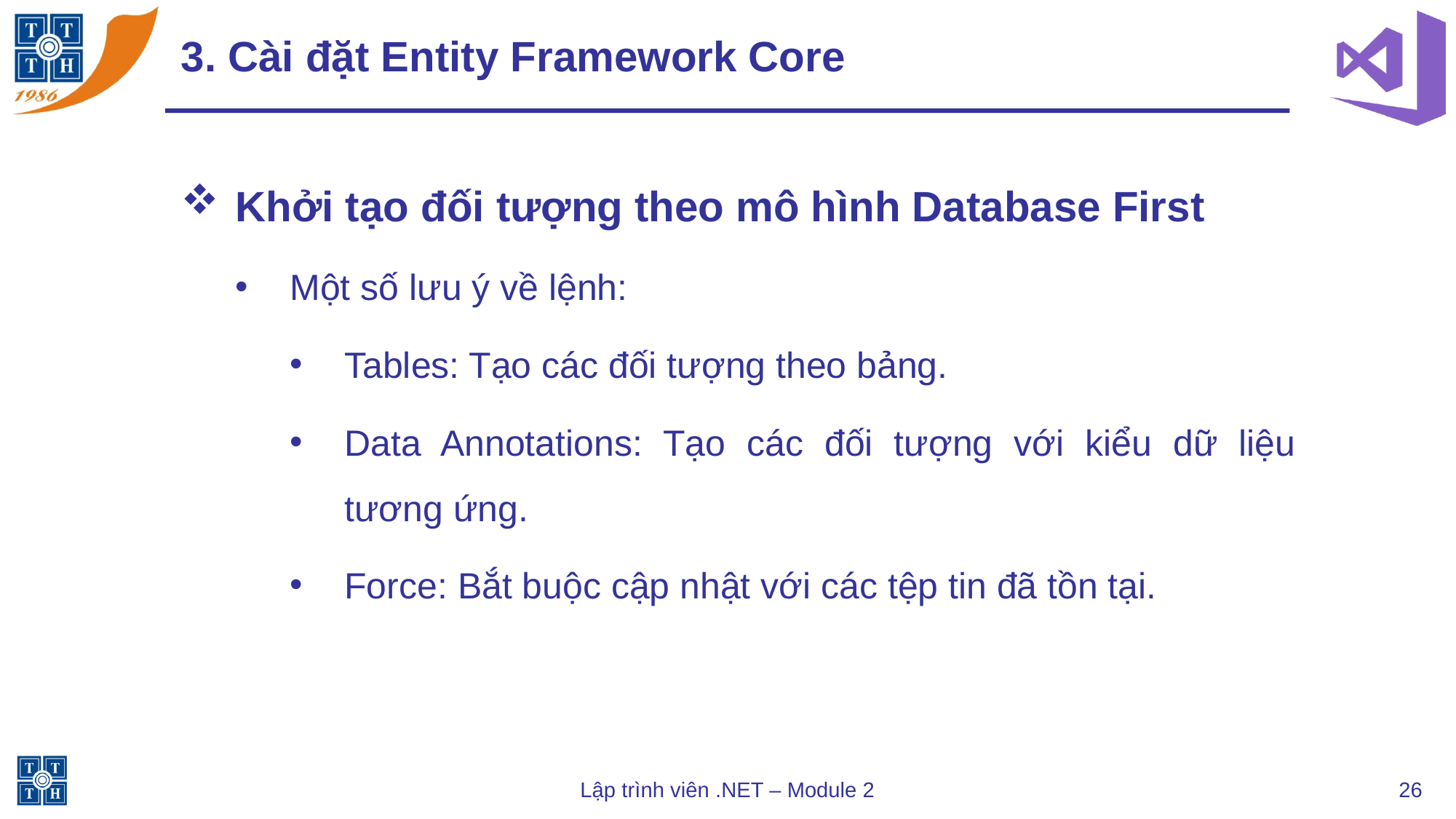

# 3. Cài đặt Entity Framework Core
Khởi tạo đối tượng theo mô hình Database First
Một số lưu ý về lệnh:
Tables: Tạo các đối tượng theo bảng.
Data Annotations: Tạo các đối tượng với kiểu dữ liệu tương ứng.
Force: Bắt buộc cập nhật với các tệp tin đã tồn tại.